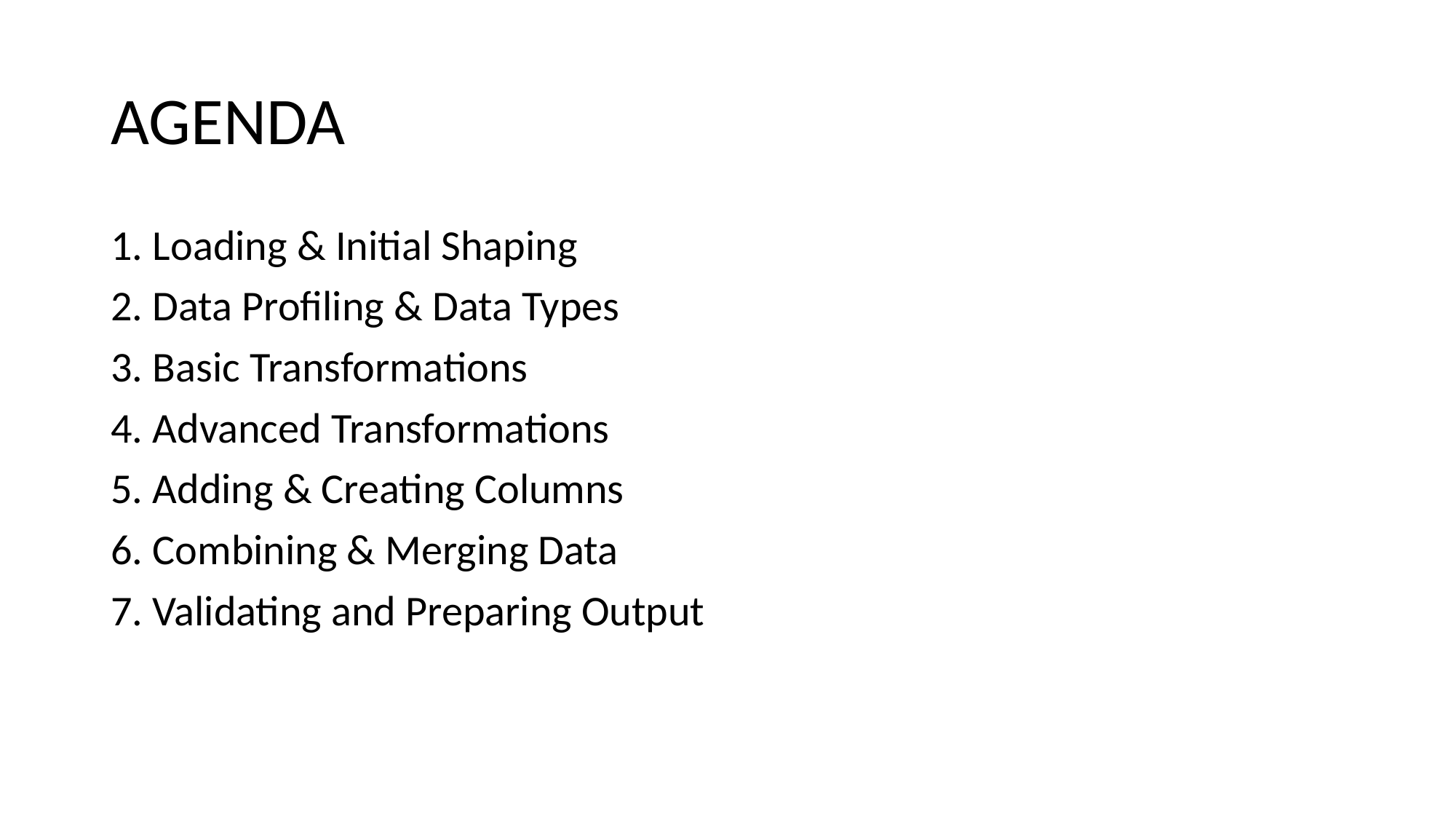

# AGENDA
1. Loading & Initial Shaping
2. Data Profiling & Data Types
3. Basic Transformations
4. Advanced Transformations
5. Adding & Creating Columns
6. Combining & Merging Data
7. Validating and Preparing Output